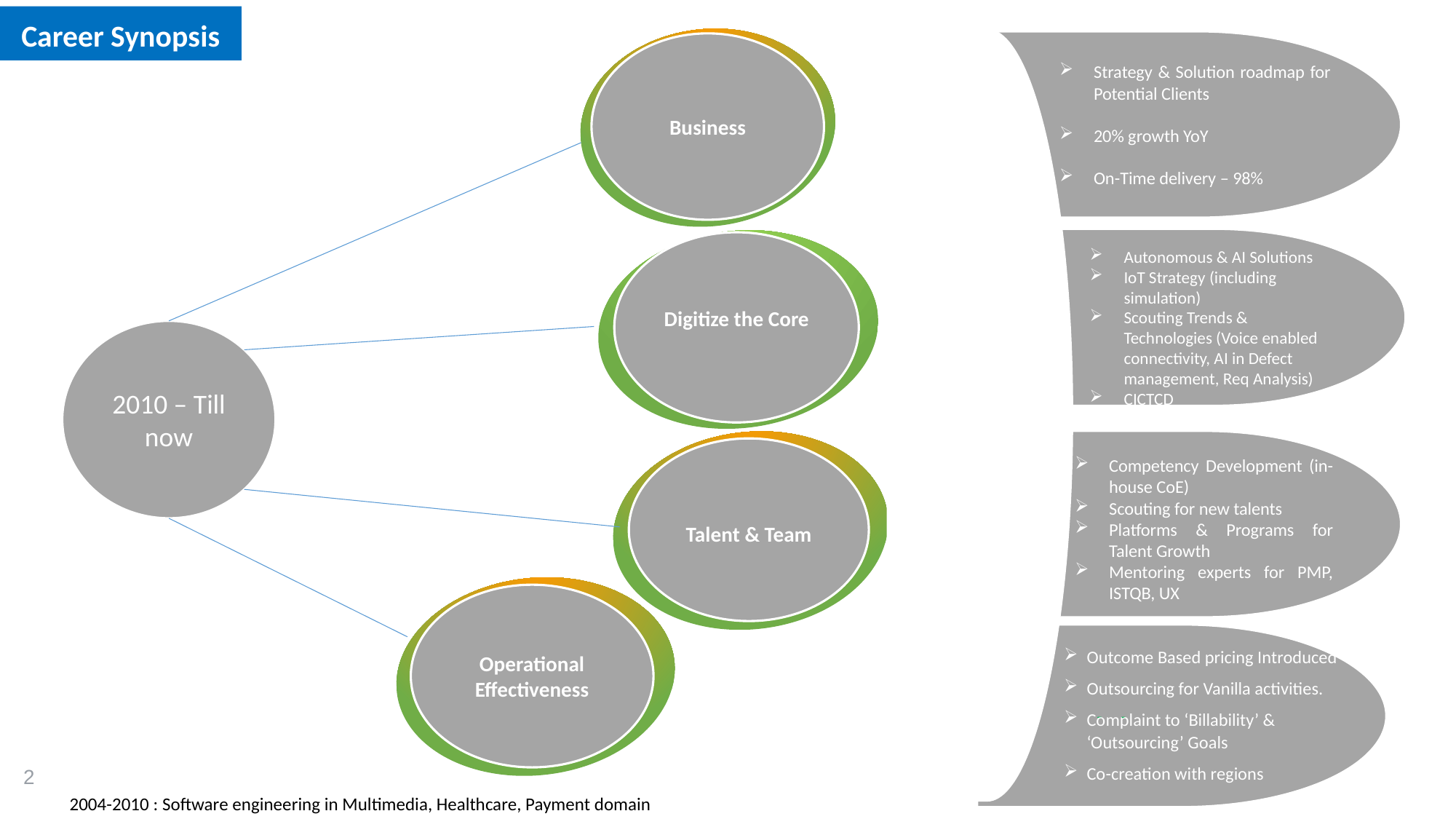

Career Synopsis

Business
Strategy & Solution roadmap for Potential Clients

20% growth YoY

On-Time delivery – 98%
	-     -

Autonomous & AI Solutions
IoT Strategy (including simulation)
Scouting Trends & Technologies (Voice enabled connectivity, AI in Defect management, Req Analysis)
CICTCD

Digitize the Core

2010 – Till now

Competency Development (in-house CoE)
Scouting for new talents
Platforms & Programs for Talent Growth
Mentoring experts for PMP, ISTQB, UX

Talent & Team

Operational Effectiveness
Outcome Based pricing Introduced
Outsourcing for Vanilla activities.
Complaint to ‘Billability’ & ‘Outsourcing’ Goals
Co-creation with regions

2
2004-2010 : Software engineering in Multimedia, Healthcare, Payment domain